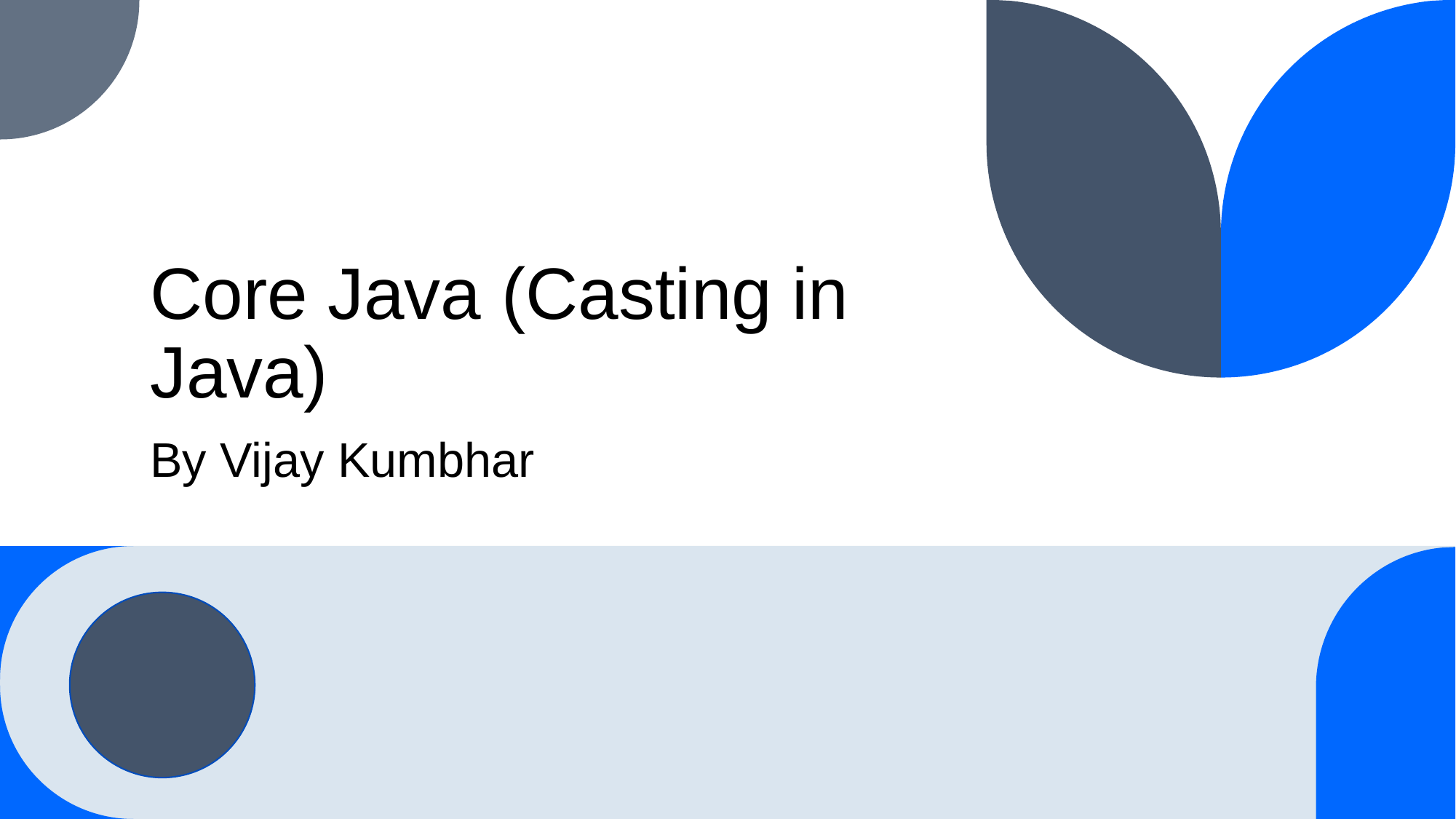

# Core Java (Casting in Java)
By Vijay Kumbhar